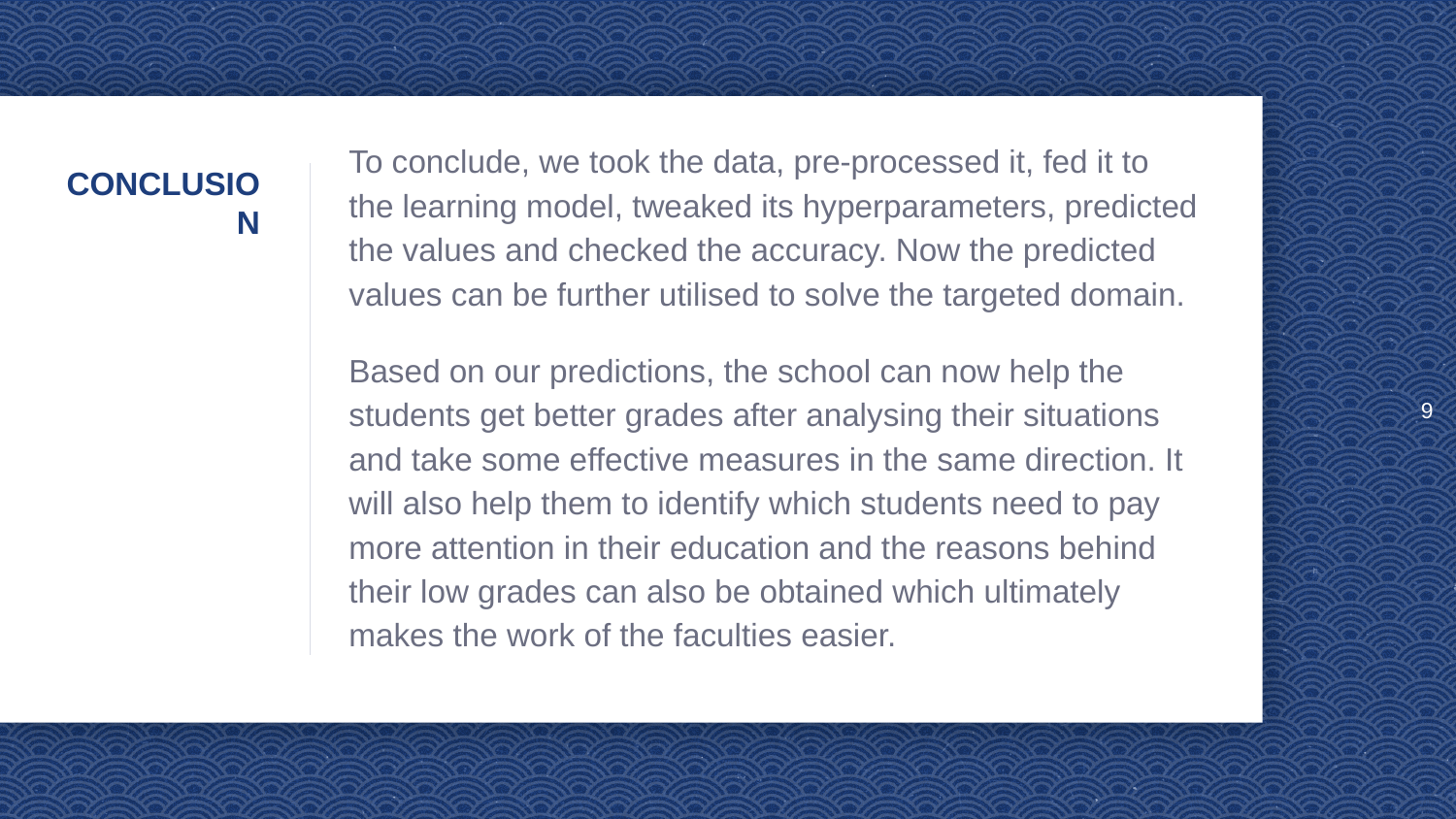

9
To conclude, we took the data, pre-processed it, fed it to the learning model, tweaked its hyperparameters, predicted the values and checked the accuracy. Now the predicted values can be further utilised to solve the targeted domain.
Based on our predictions, the school can now help the students get better grades after analysing their situations and take some effective measures in the same direction. It will also help them to identify which students need to pay more attention in their education and the reasons behind their low grades can also be obtained which ultimately makes the work of the faculties easier.
# CONCLUSION